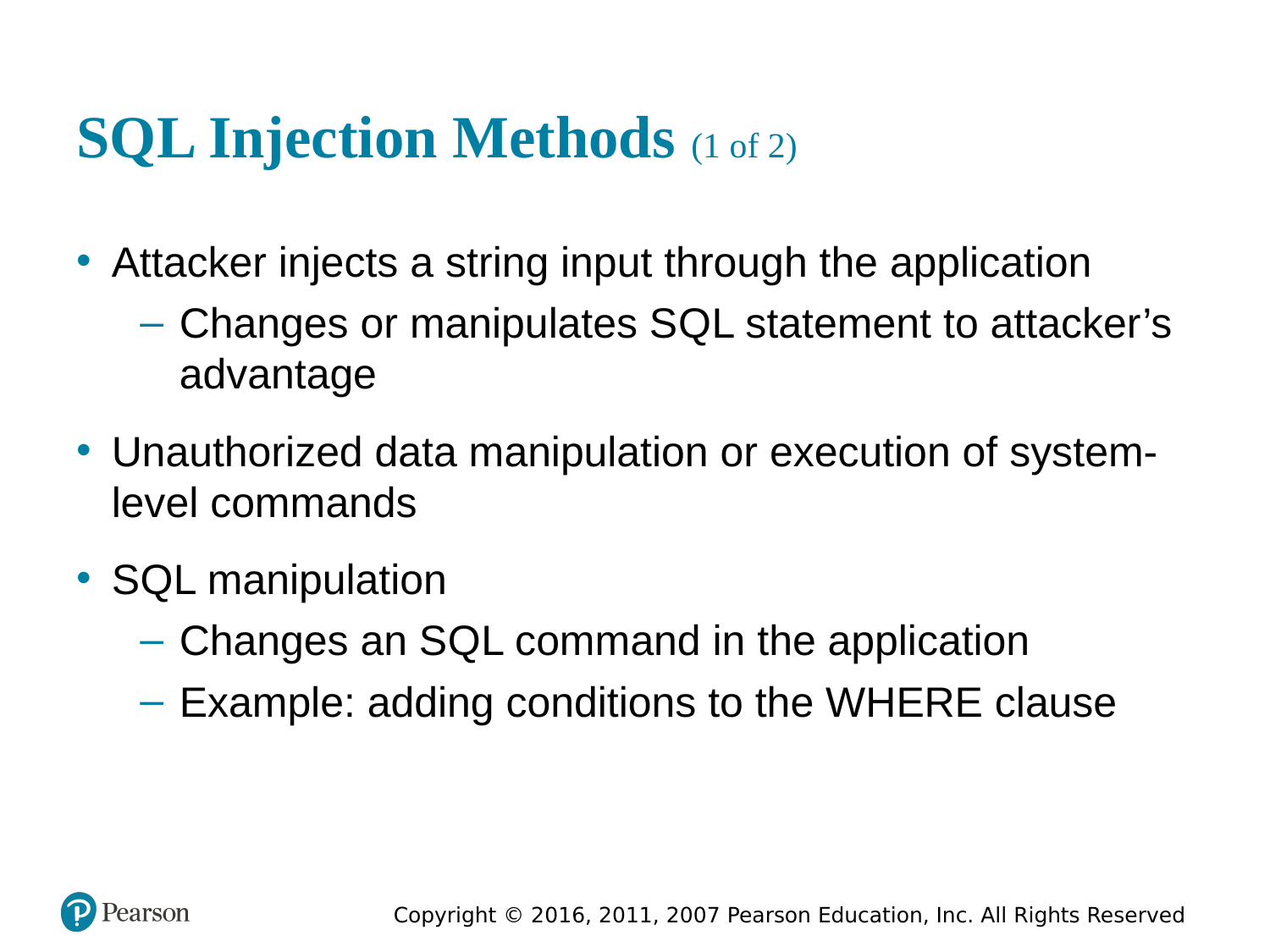

# S Q L Injection Methods (1 of 2)
Attacker injects a string input through the application
Changes or manipulates S Q L statement to attacker’s advantage
Unauthorized data manipulation or execution of system-level commands
S Q L manipulation
Changes an S Q L command in the application
Example: adding conditions to the WHERE clause